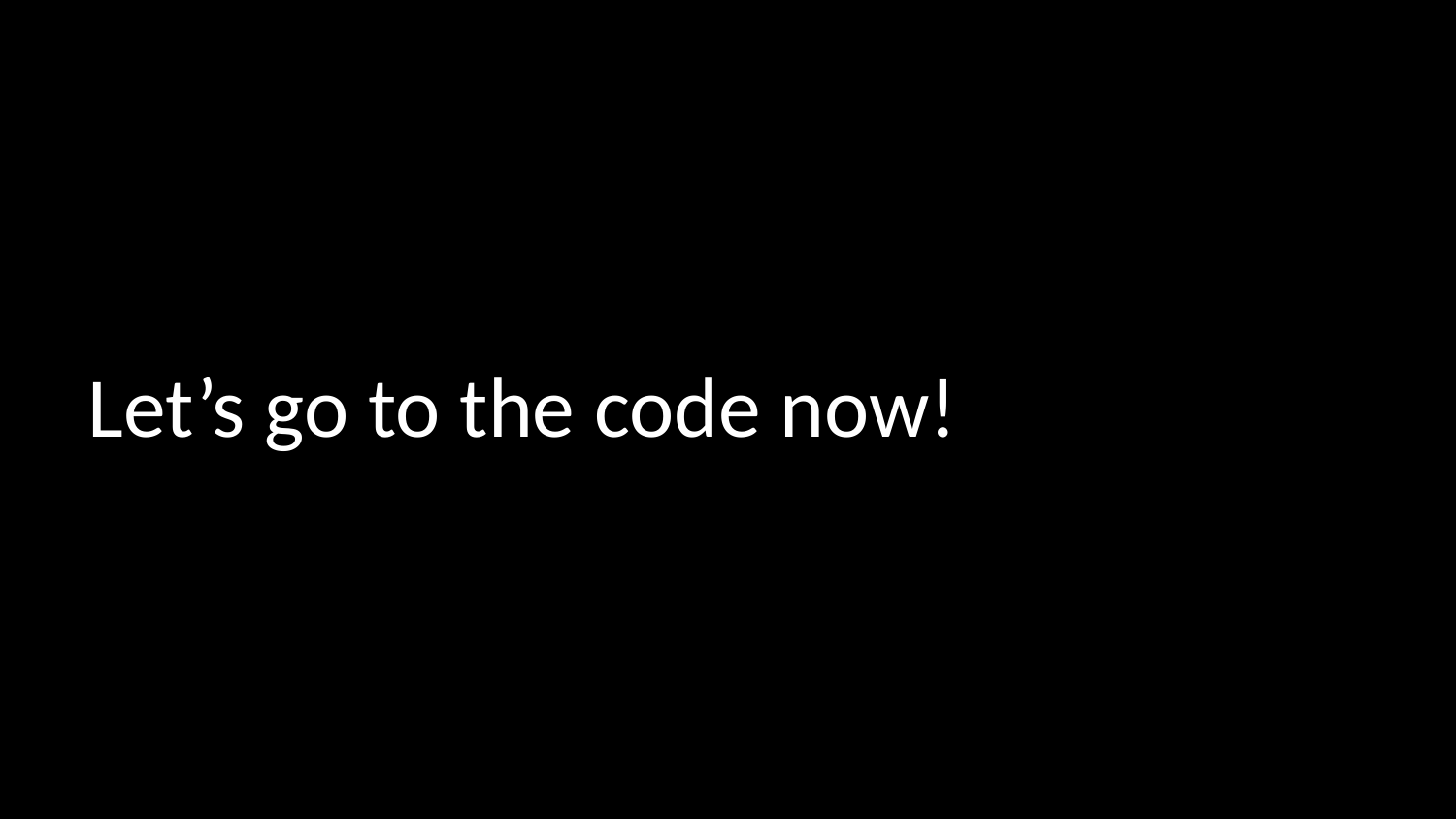

# Let’s go to the code now!